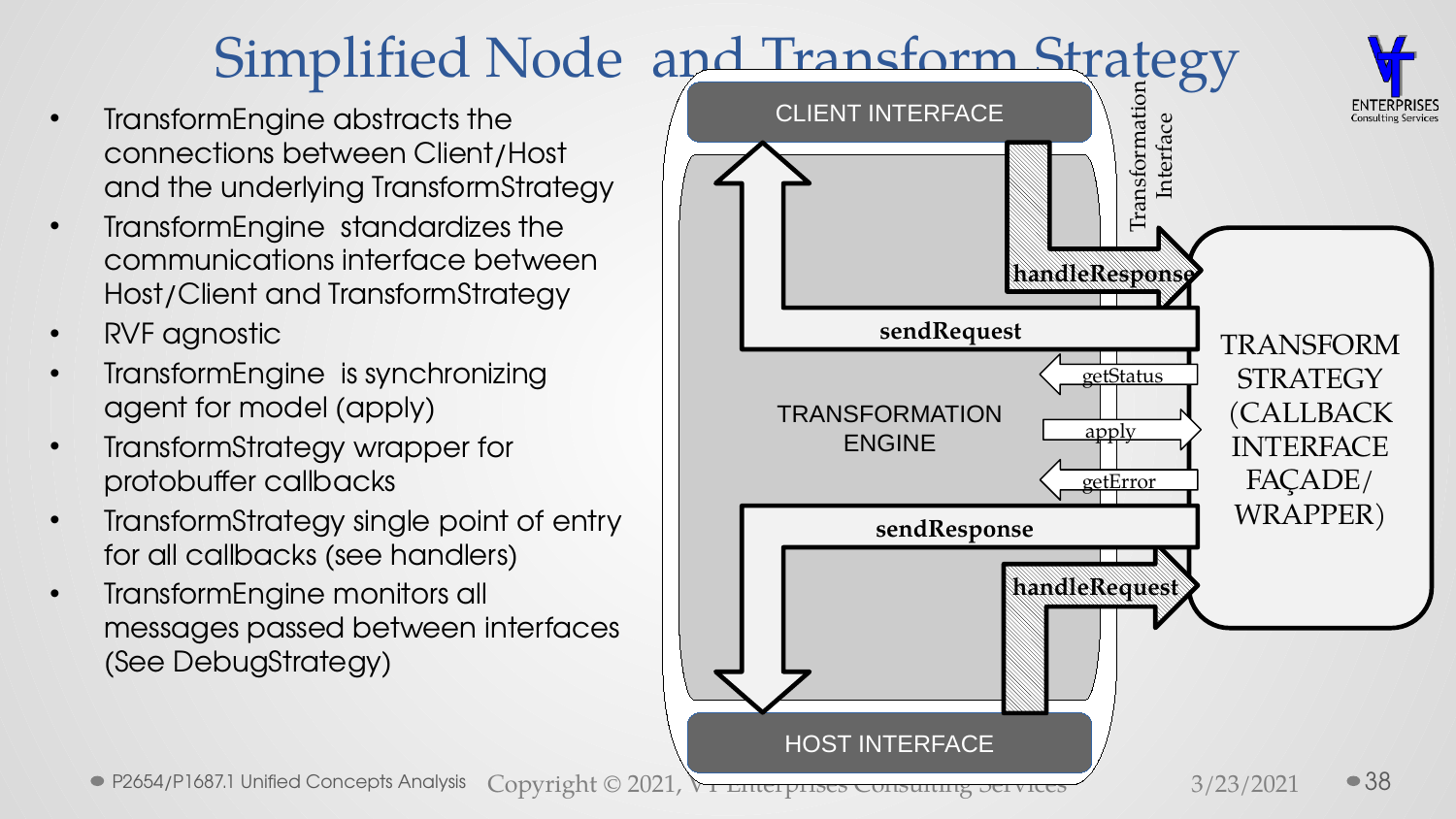

# Simplified Node  and Transform Strategy

CLIENT INTERFACE
TransformEngine abstracts the connections between Client/Host and the underlying TransformStrategy
TransformEngine  standardizes the communications interface between Host/Client and TransformStrategy
RVF agnostic
TransformEngine  is synchronizing agent for model (apply)
TransformStrategy wrapper for protobuffer callbacks
TransformStrategy single point of entry for all callbacks (see handlers)
TransformEngine monitors all messages passed between interfaces (See DebugStrategy)
Transformation
Interface

TRANSFORMATION
ENGINE
TRANSFORM
STRATEGY
(CALLBACK
INTERFACE
FAÇADE/ WRAPPER)
handleResponse
sendRequest

getStatus

apply

getError
sendResponse

handleRequest
HOST INTERFACE
P2654/P1687.1 Unified Concepts Analysis
38
3/23/2021